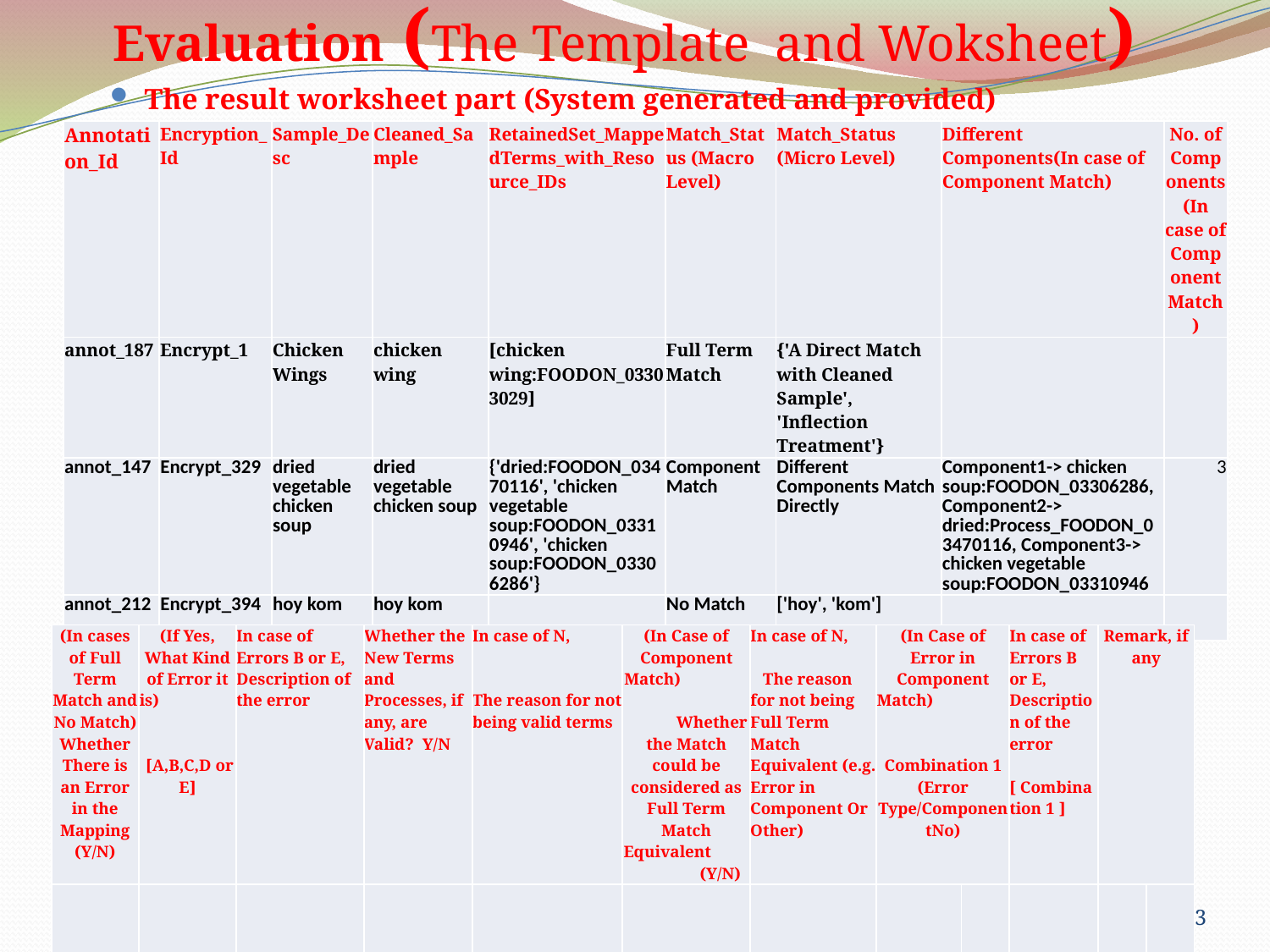

# Evaluation (The Template  and Woksheet)
The result worksheet part (System generated and provided)

The Evaluation worksheet part

| Annotation\_Id | Encryption\_Id | Sample\_Desc | Cleaned\_Sample | RetainedSet\_MappedTerms\_with\_Resource\_IDs | Match\_Status (Macro Level) | Match\_Status (Micro Level) | Different Components(In case of Component Match) | No. of Components(In case of Component Match) |
| --- | --- | --- | --- | --- | --- | --- | --- | --- |
| annot\_187 | Encrypt\_1 | Chicken Wings | chicken wing | [chicken wing:FOODON\_03303029] | Full Term Match | {'A Direct Match with Cleaned Sample', 'Inflection Treatment'} |  |  |
| annot\_147 | Encrypt\_329 | dried vegetable chicken soup | dried vegetable chicken soup | {'dried:FOODON\_03470116', 'chicken vegetable soup:FOODON\_03310946', 'chicken soup:FOODON\_03306286'} | Component Match | Different Components Match Directly | Component1-> chicken soup:FOODON\_03306286, Component2-> dried:Process\_FOODON\_03470116, Component3-> chicken vegetable soup:FOODON\_03310946 | 3 |
| annot\_212 | Encrypt\_394 | hoy kom | hoy kom |  | No Match | ['hoy', 'kom'] |  |  |
| (In cases of Full Term Match and No Match) Whether There is an Error in the Mapping (Y/N) | (If Yes, What Kind of Error it is) [A,B,C,D or E] | In case of Errors B or E, Description of the error | Whether the New Terms and Processes, if any, are Valid? Y/N | In case of N, The reason for not being valid terms | (In Case of Component Match) Whether the Match could be considered as Full Term Match Equivalent (Y/N) | In case of N, The reason for not being Full Term Match Equivalent (e.g. Error in Component Or Other) | (In Case of Error in Component Match) Combination 1 (Error Type/ComponentNo) |  | In case of Errors B or E, Description of the error [ Combination 1 ] | Remark, if any |  |
| --- | --- | --- | --- | --- | --- | --- | --- | --- | --- | --- | --- |
|  |  |  |  |  |  |  |  |  |  |  |  |
Text Mining Short Textual Data for Ontology Term Mapping
23